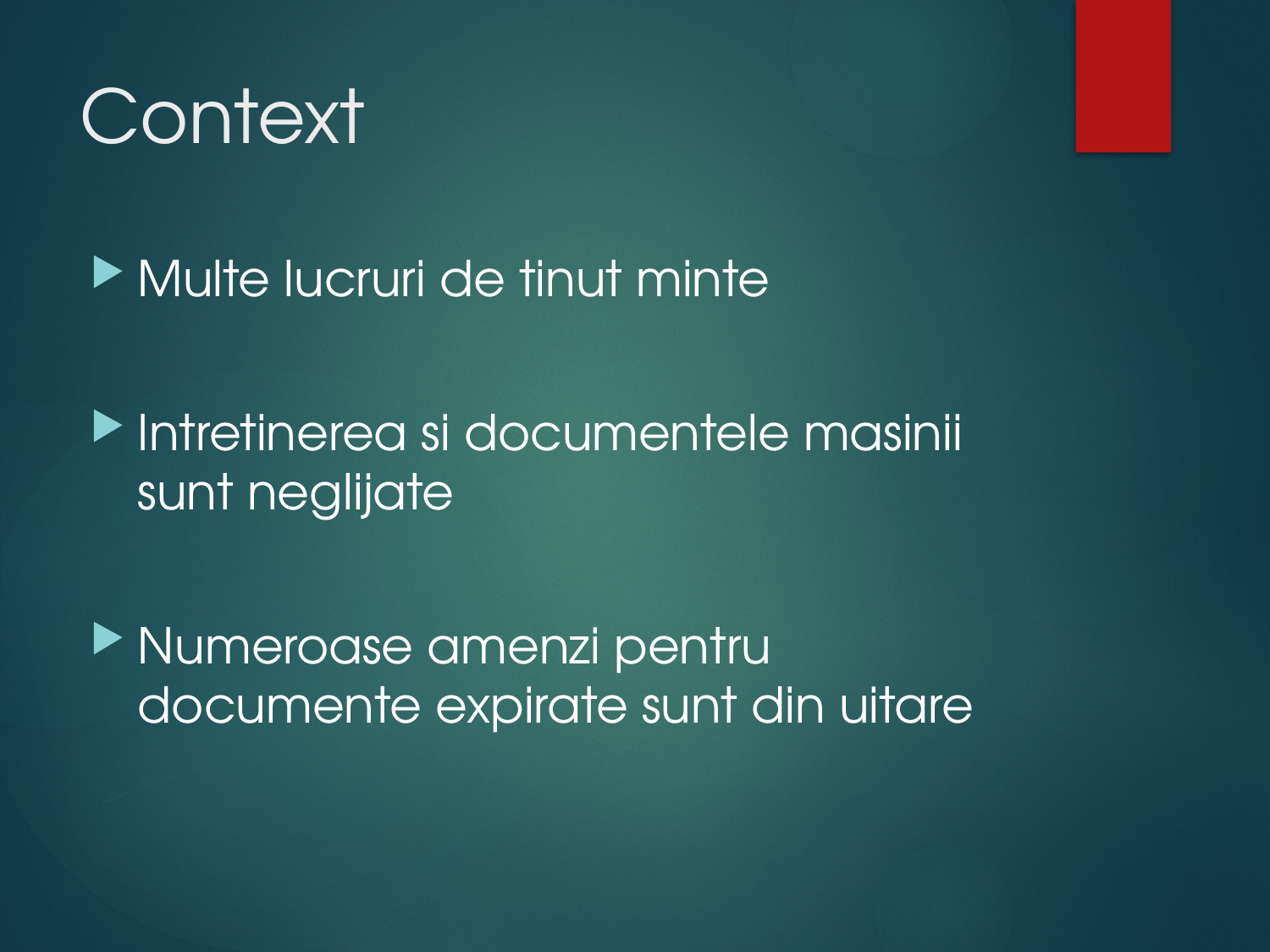

# Context
Multe lucruri de tinut minte

Intretinerea si documentele masinii sunt neglijate

Numeroase amenzi pentru documente expirate sunt din uitare